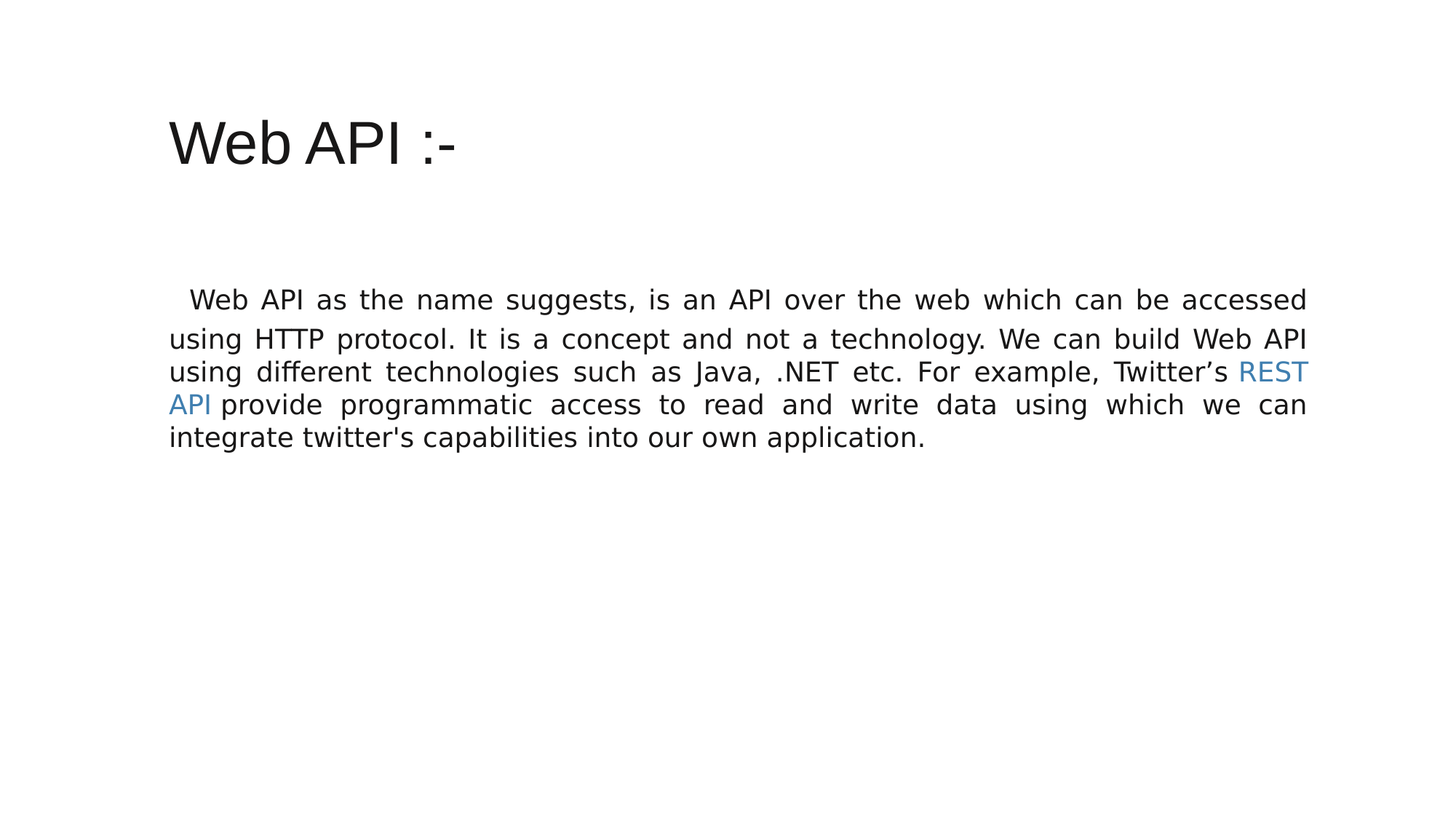

Web API :-

 Web API as the name suggests, is an API over the web which can be accessed using HTTP protocol. It is a concept and not a technology. We can build Web API using different technologies such as Java, .NET etc. For example, Twitter’s REST API provide programmatic access to read and write data using which we can integrate twitter's capabilities into our own application.